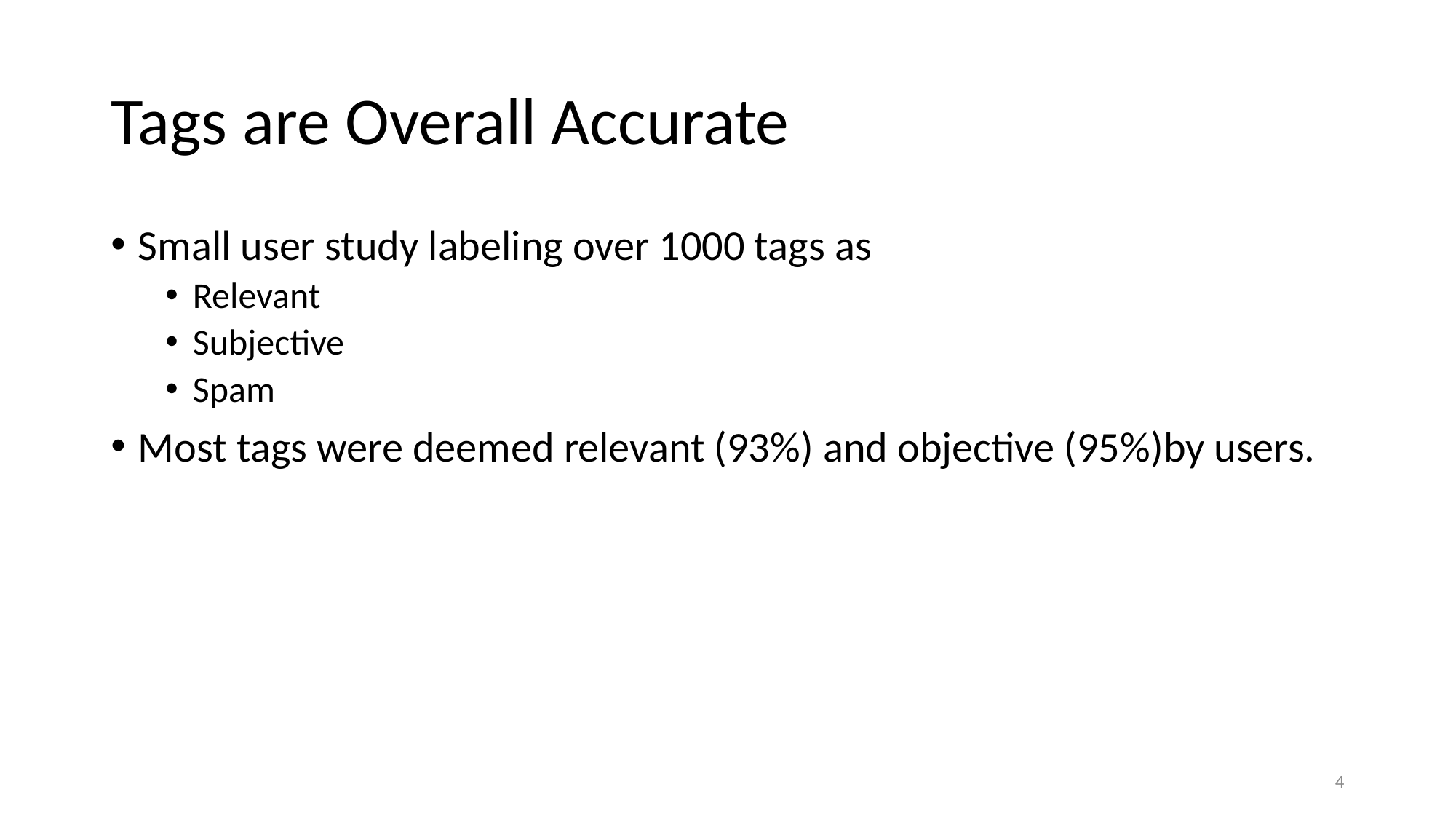

# Tags are Overall Accurate
Small user study labeling over 1000 tags as
Relevant
Subjective
Spam
Most tags were deemed relevant (93%) and objective (95%)by users.
4